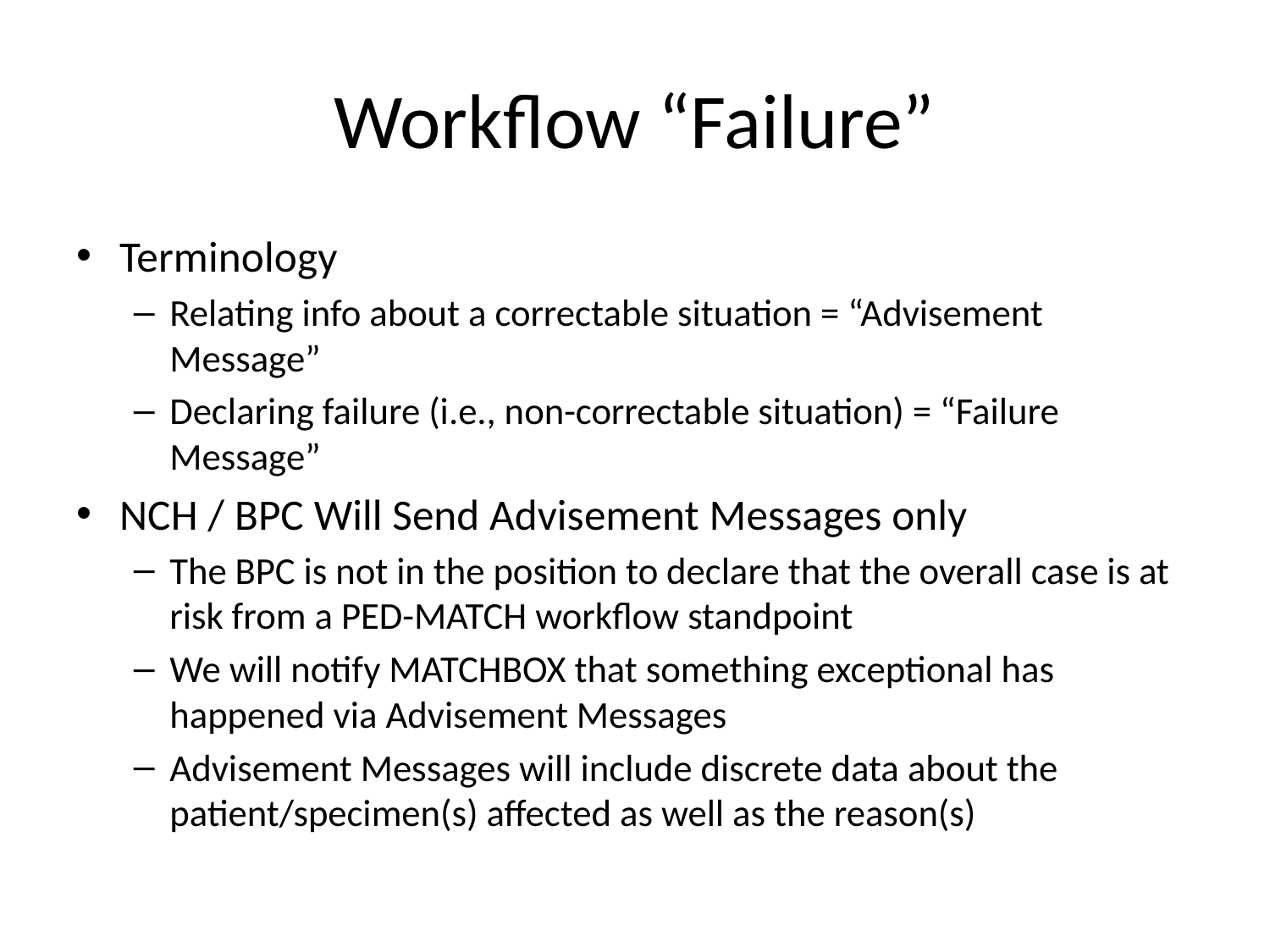

# Workflow “Failure”
Terminology
Relating info about a correctable situation = “Advisement Message”
Declaring failure (i.e., non-correctable situation) = “Failure Message”
NCH / BPC Will Send Advisement Messages only
The BPC is not in the position to declare that the overall case is at risk from a PED-MATCH workflow standpoint
We will notify MATCHBOX that something exceptional has happened via Advisement Messages
Advisement Messages will include discrete data about the patient/specimen(s) affected as well as the reason(s)